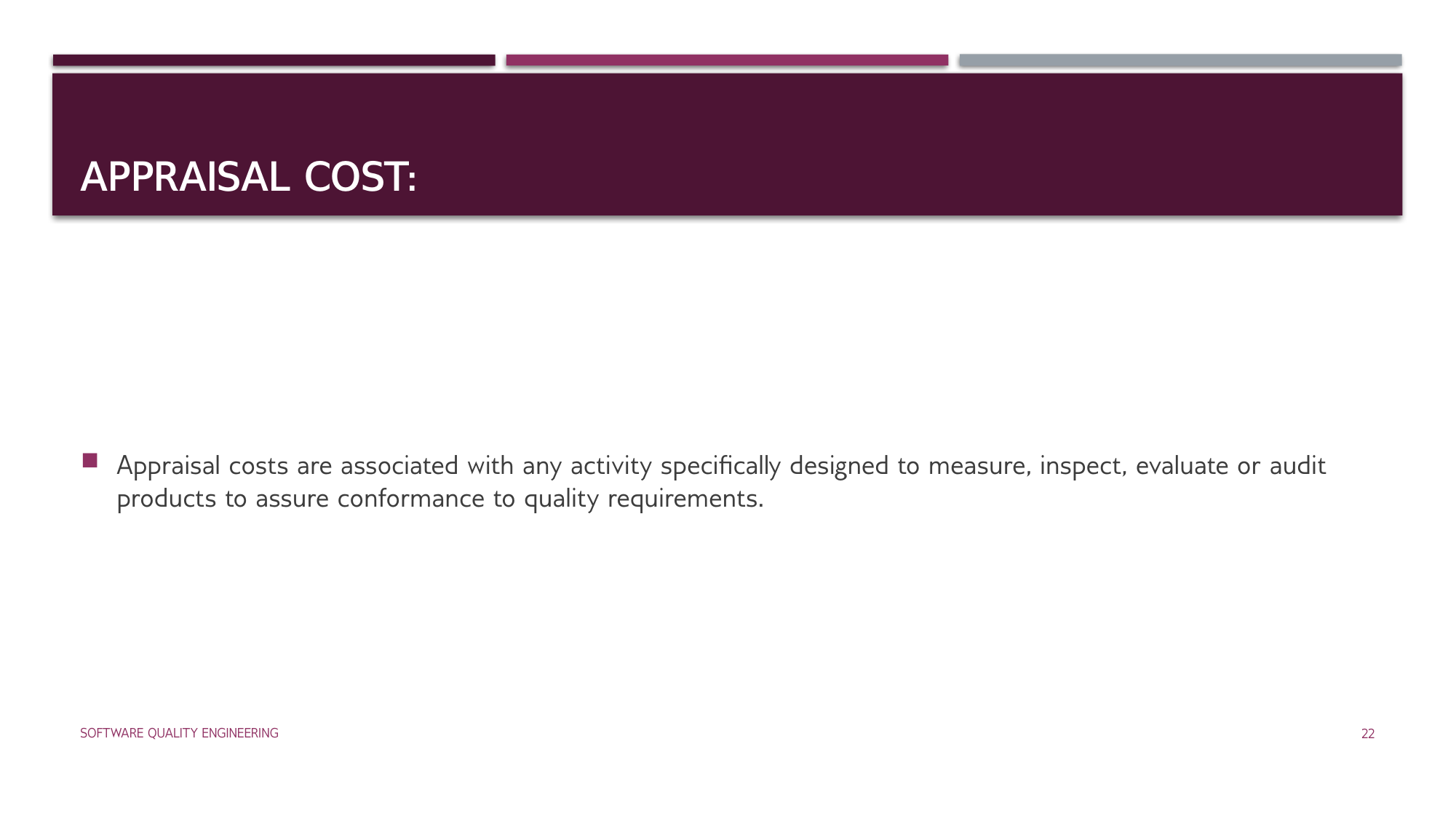

# Appraisal Cost:
Appraisal costs are associated with any activity specifically designed to measure, inspect, evaluate or audit products to assure conformance to quality requirements.
Software Quality Engineering
22